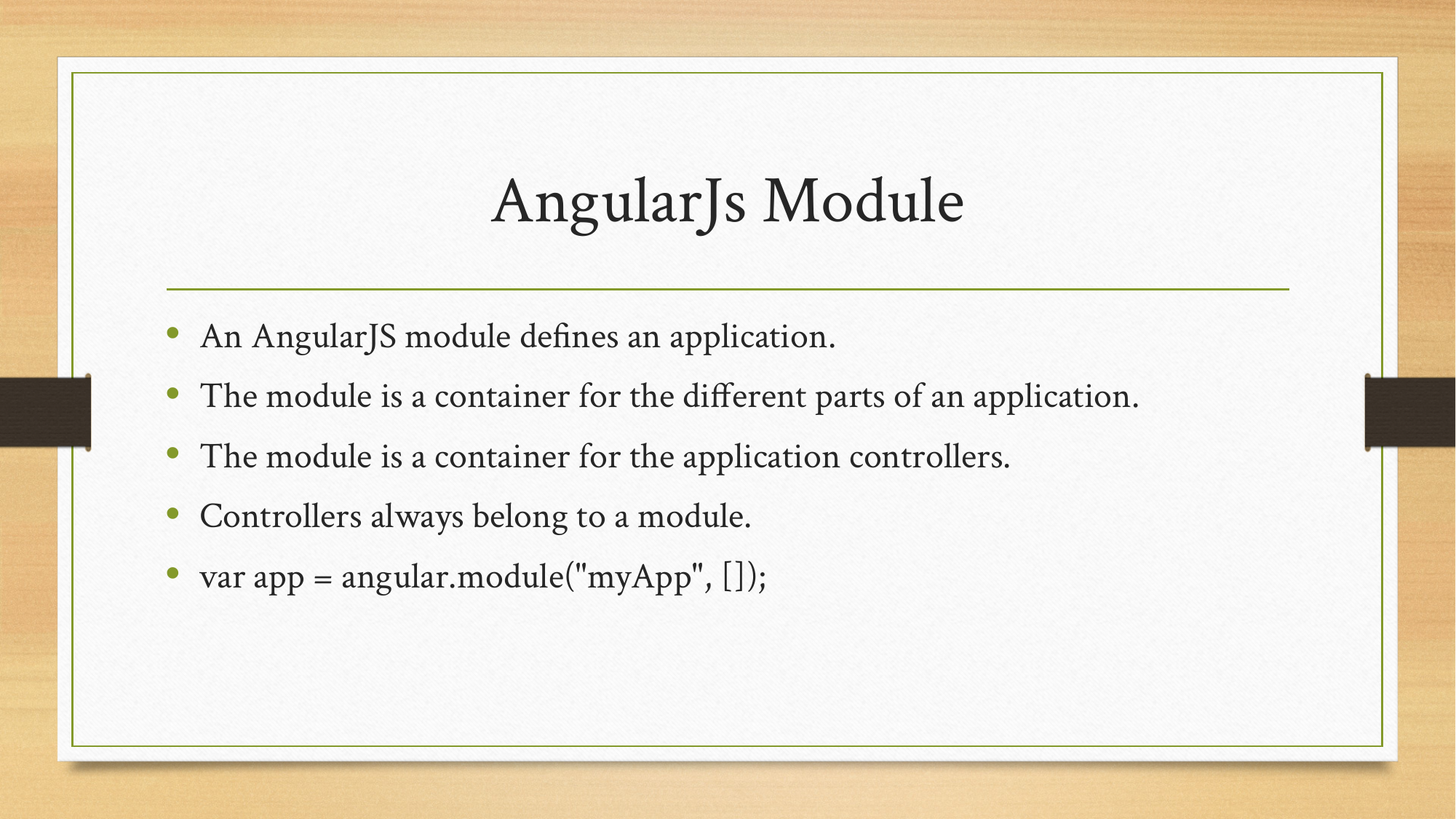

# AngularJs Module
An AngularJS module defines an application.
The module is a container for the different parts of an application.
The module is a container for the application controllers.
Controllers always belong to a module.
var app = angular.module("myApp", []);